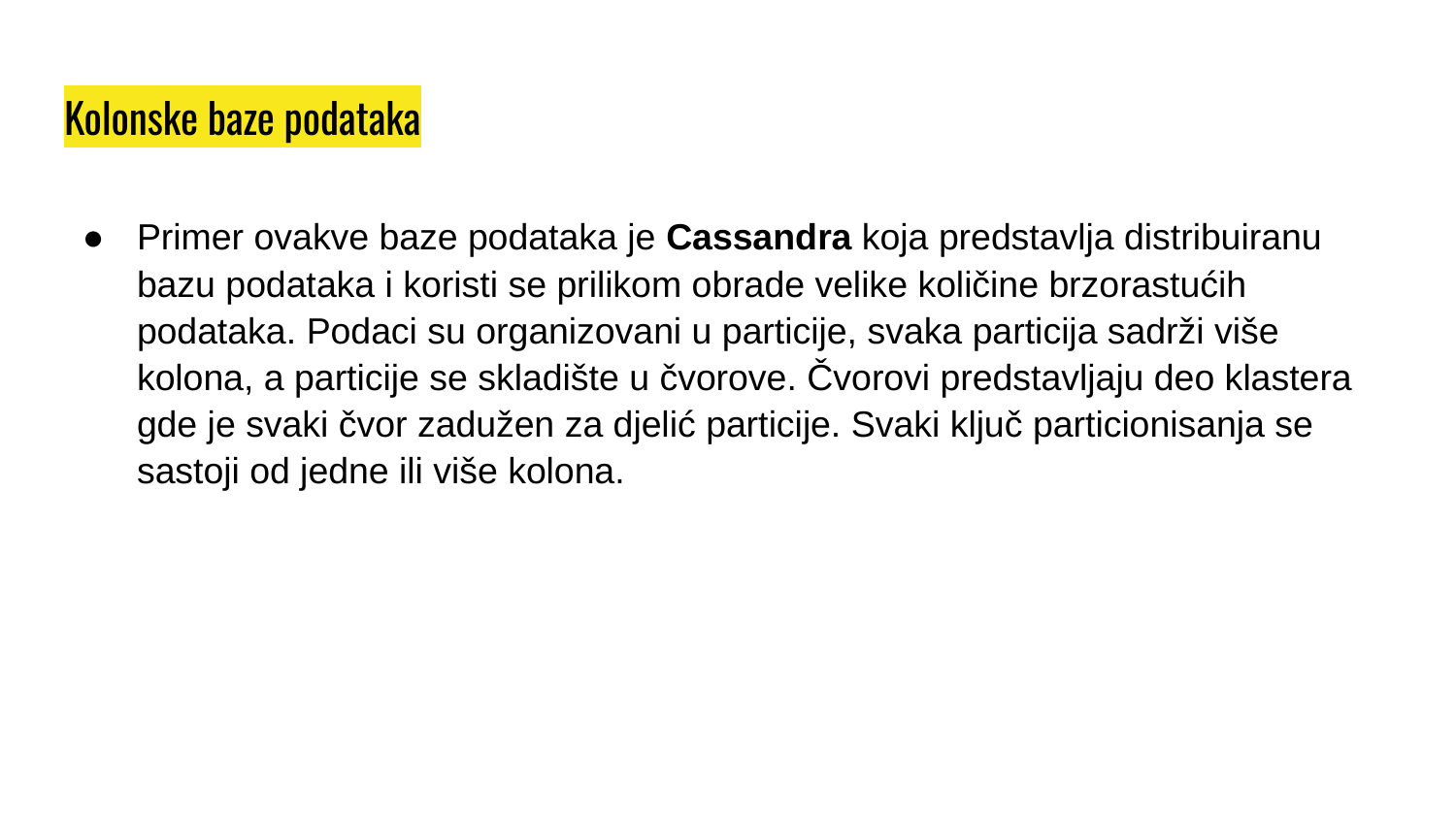

# Kolonske baze podataka
Primer ovakve baze podataka je Cassandra koja predstavlja distribuiranu bazu podataka i koristi se prilikom obrade velike količine brzorastućih podataka. Podaci su organizovani u particije, svaka particija sadrži više kolona, a particije se skladište u čvorove. Čvorovi predstavljaju deo klastera gde je svaki čvor zadužen za djelić particije. Svaki ključ particionisanja se sastoji od jedne ili više kolona.